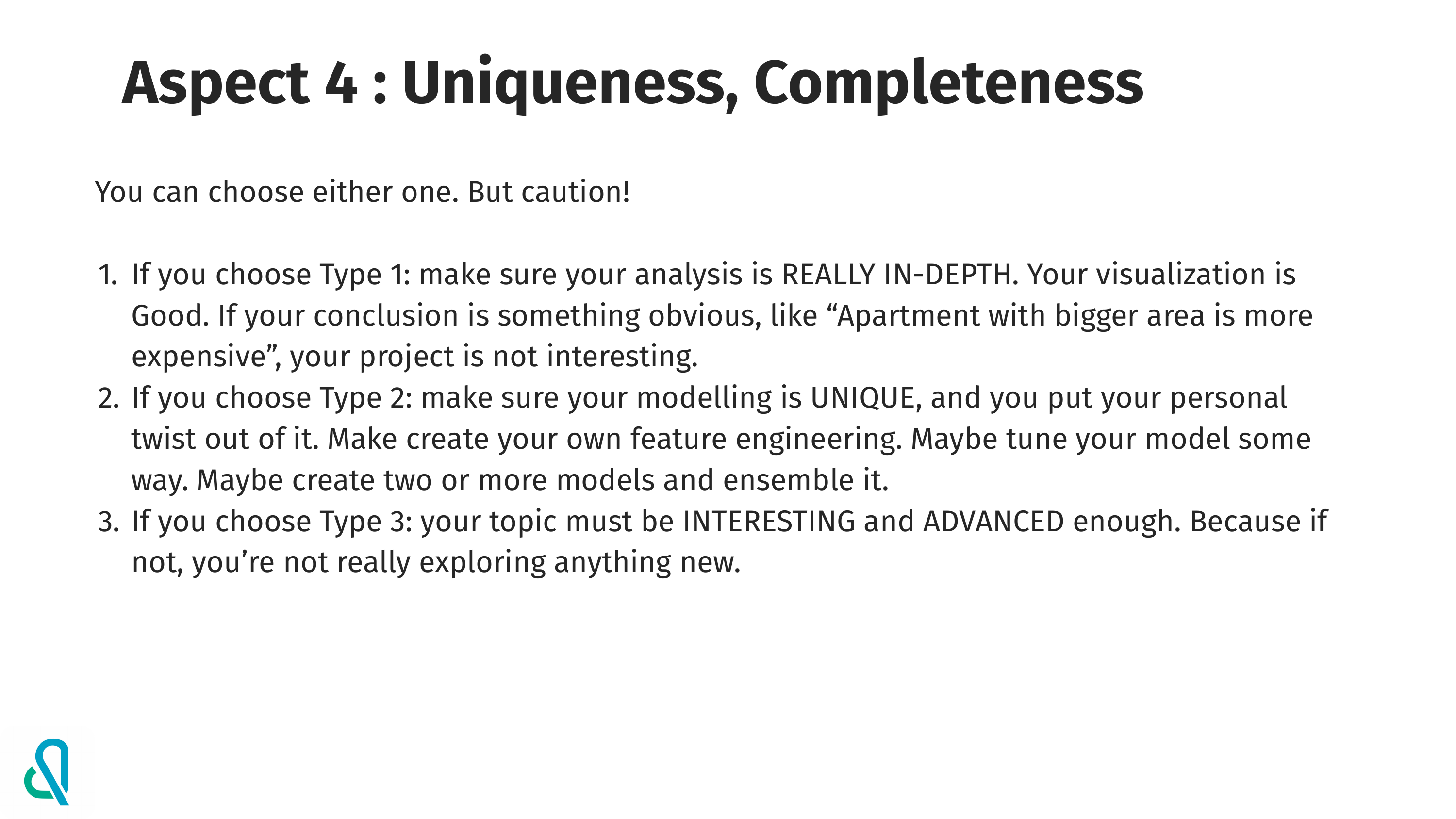

# Aspect 4 : Uniqueness, Completeness
You can choose either one. But caution!

If you choose Type 1: make sure your analysis is REALLY IN-DEPTH. Your visualization is Good. If your conclusion is something obvious, like “Apartment with bigger area is more expensive”, your project is not interesting.
If you choose Type 2: make sure your modelling is UNIQUE, and you put your personal twist out of it. Make create your own feature engineering. Maybe tune your model some way. Maybe create two or more models and ensemble it.
If you choose Type 3: your topic must be INTERESTING and ADVANCED enough. Because if not, you’re not really exploring anything new.